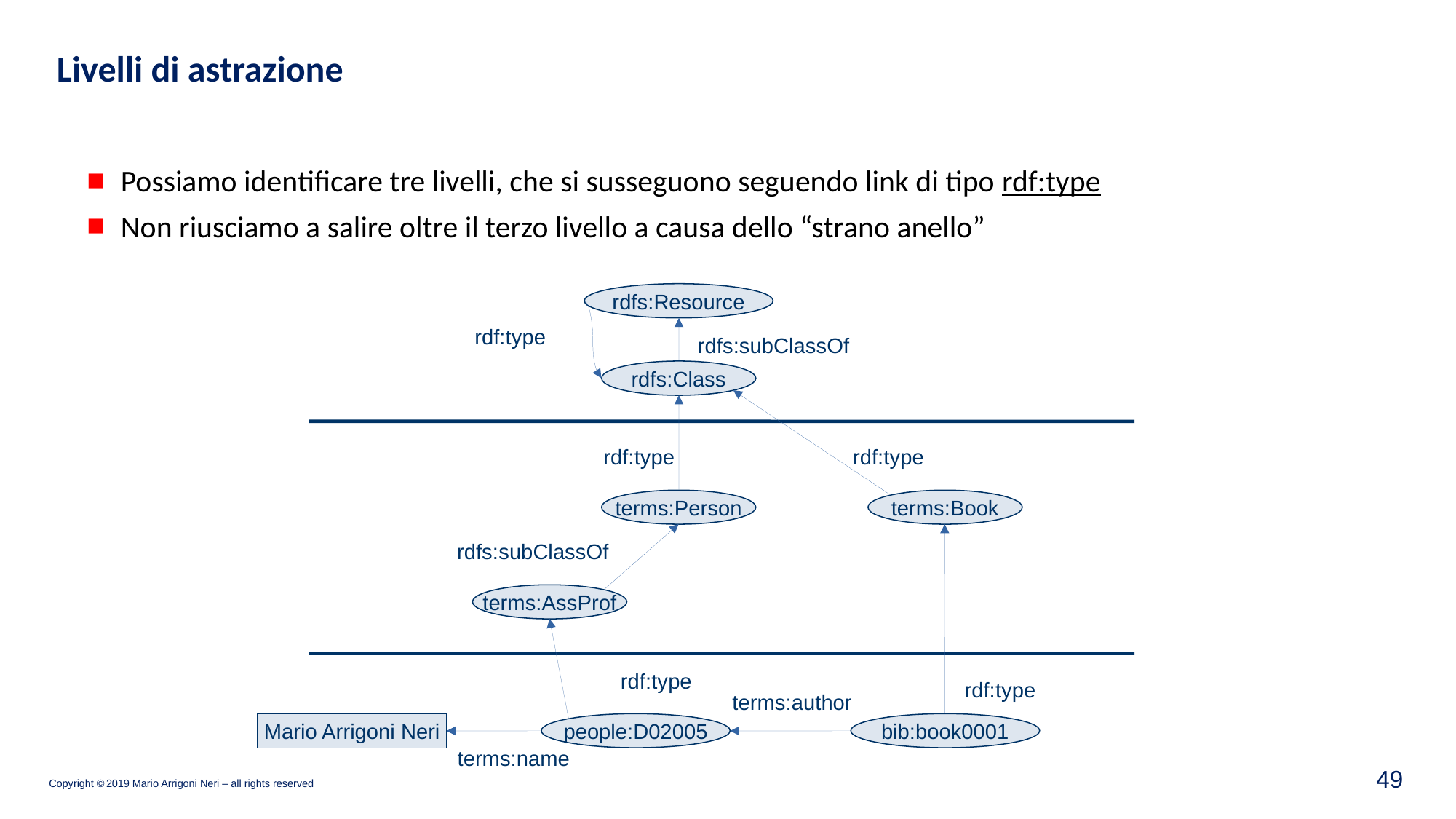

Livelli di astrazione

Possiamo identificare tre livelli, che si susseguono seguendo link di tipo rdf:type
Non riusciamo a salire oltre il terzo livello a causa dello “strano anello”
rdfs:Resource

rdf:type
rdfs:subClassOf
rdfs:Class

rdf:type
rdf:type
terms:Person
terms:Book

rdfs:subClassOf
terms:AssProf

rdf:type
rdf:type
terms:author
Mario Arrigoni Neri
people:D02005
bib:book0001

terms:name
49